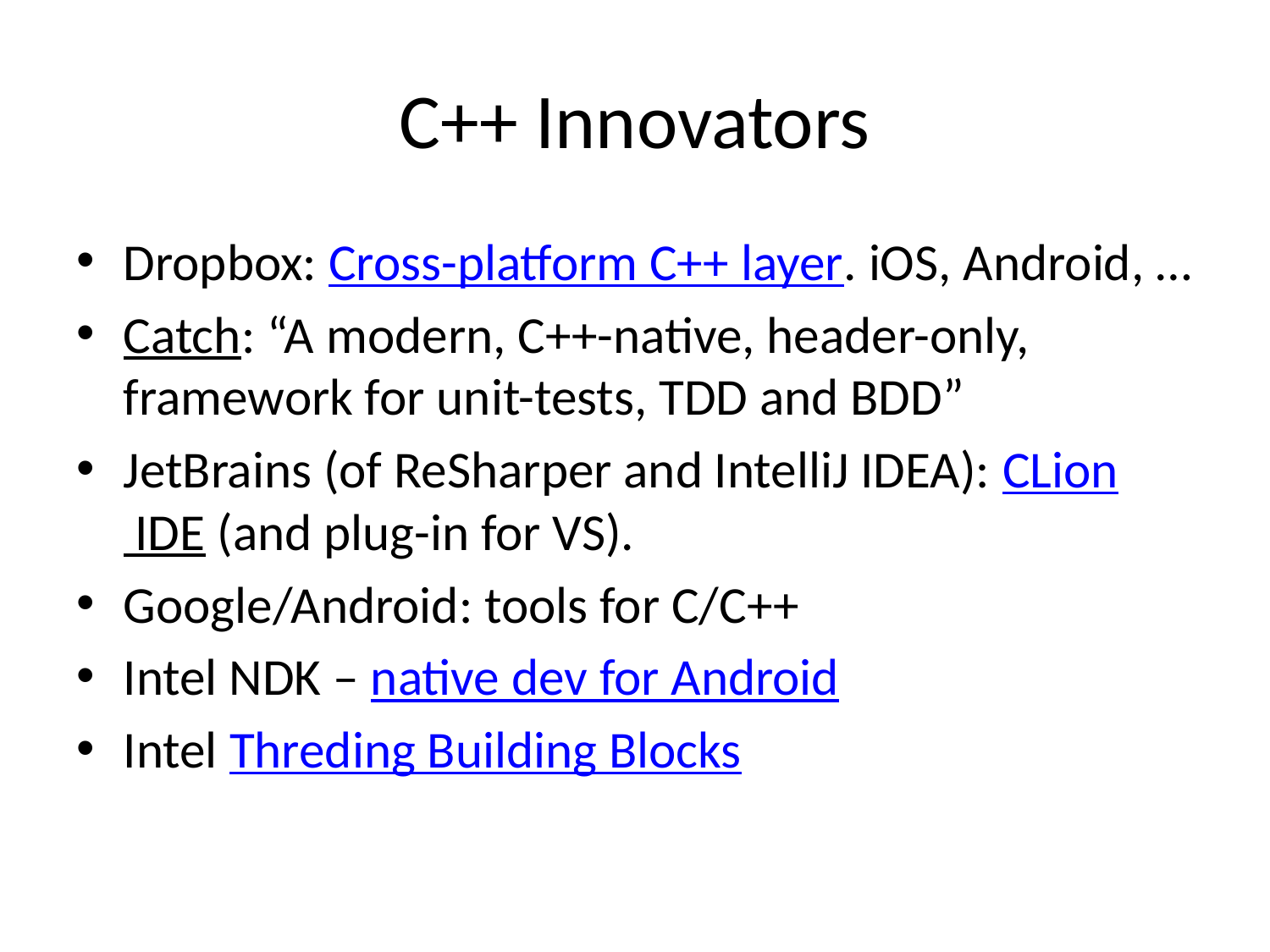

# C++ Innovators
Dropbox: Cross-platform C++ layer. iOS, Android, …
Catch: “A modern, C++-native, header-only, framework for unit-tests, TDD and BDD”
JetBrains (of ReSharper and IntelliJ IDEA): CLion IDE (and plug-in for VS).
Google/Android: tools for C/C++
Intel NDK – native dev for Android
Intel Threding Building Blocks